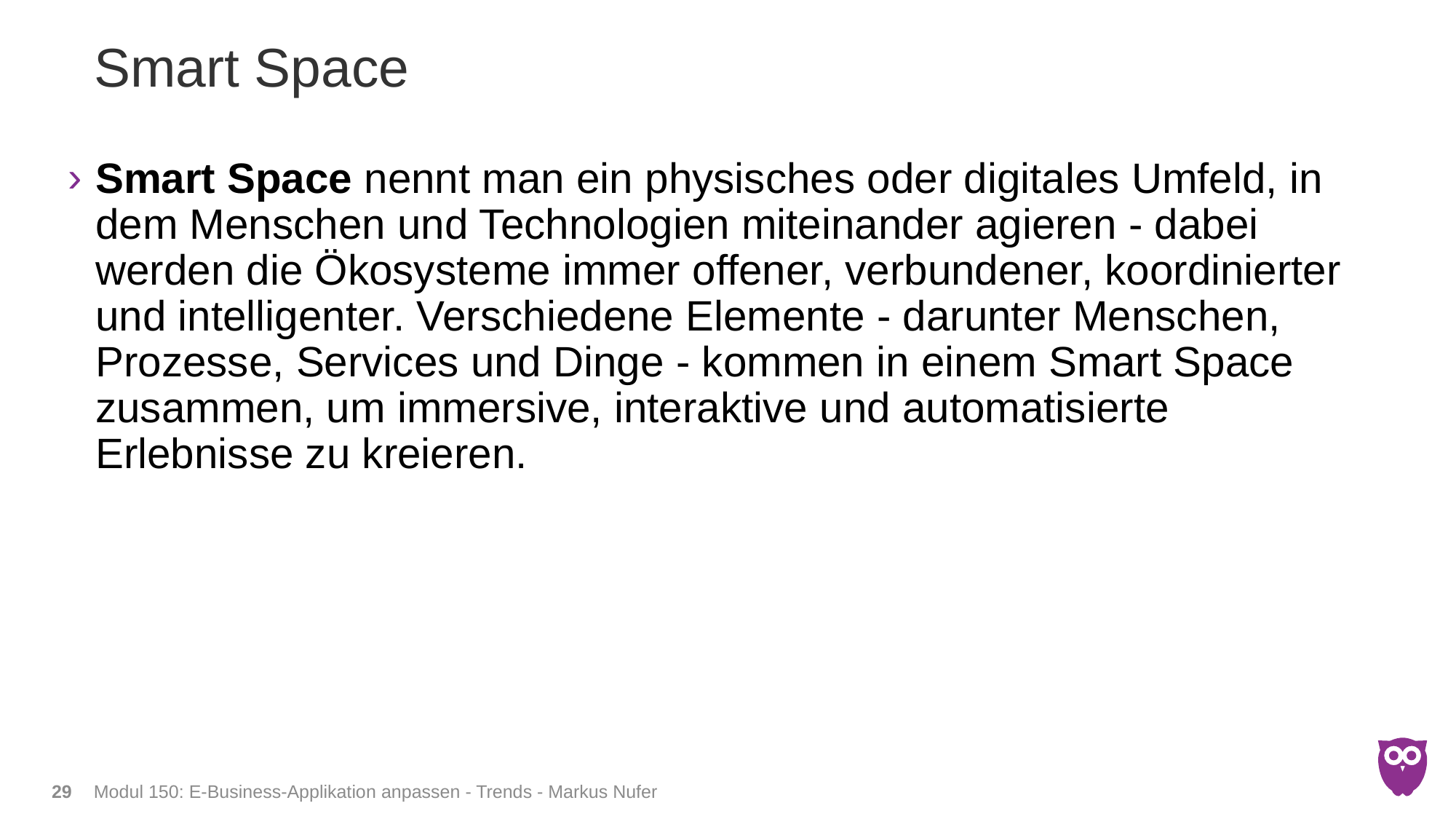

# Smart Space
Smart Space nennt man ein physisches oder digitales Umfeld, in dem Menschen und Technologien miteinander agieren - dabei werden die Ökosysteme immer offener, verbundener, koordinierter und intelligenter. Verschiedene Elemente - darunter Menschen, Prozesse, Services und Dinge - kommen in einem Smart Space zusammen, um immersive, interaktive und automatisierte Erlebnisse zu kreieren.
29
Modul 150: E-Business-Applikation anpassen - Trends - Markus Nufer